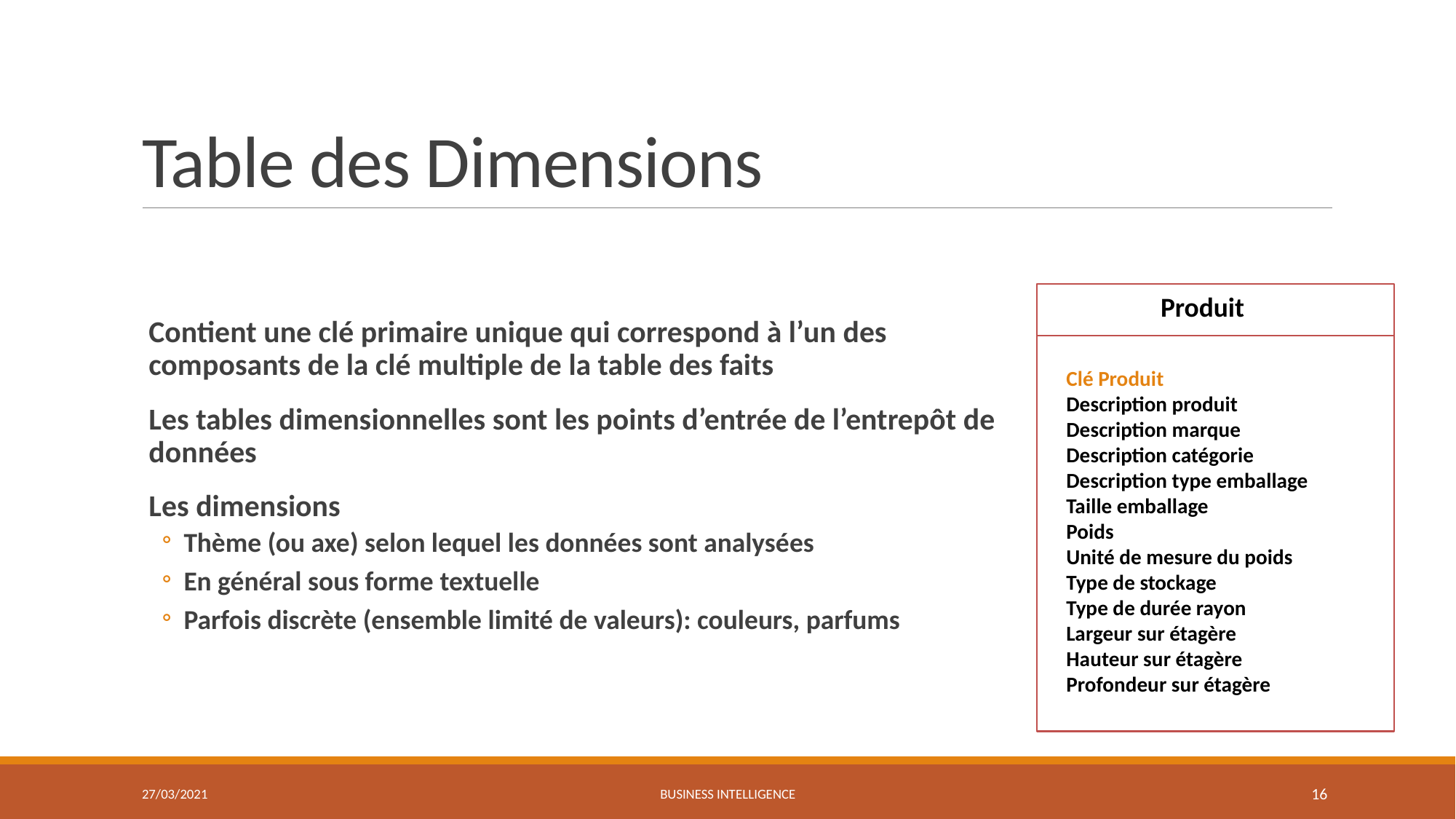

# Table des Dimensions

Produit
Clé Produit
Description produit
Description marque
Description catégorie
Description type emballage
Taille emballage
Poids
Unité de mesure du poids
Type de stockage
Type de durée rayon
Largeur sur étagère
Hauteur sur étagère
Profondeur sur étagère
Contient une clé primaire unique qui correspond à l’un des composants de la clé multiple de la table des faits
Les tables dimensionnelles sont les points d’entrée de l’entrepôt de données
Les dimensions
Thème (ou axe) selon lequel les données sont analysées
En général sous forme textuelle
Parfois discrète (ensemble limité de valeurs): couleurs, parfums
27/03/2021
Business Intelligence
16